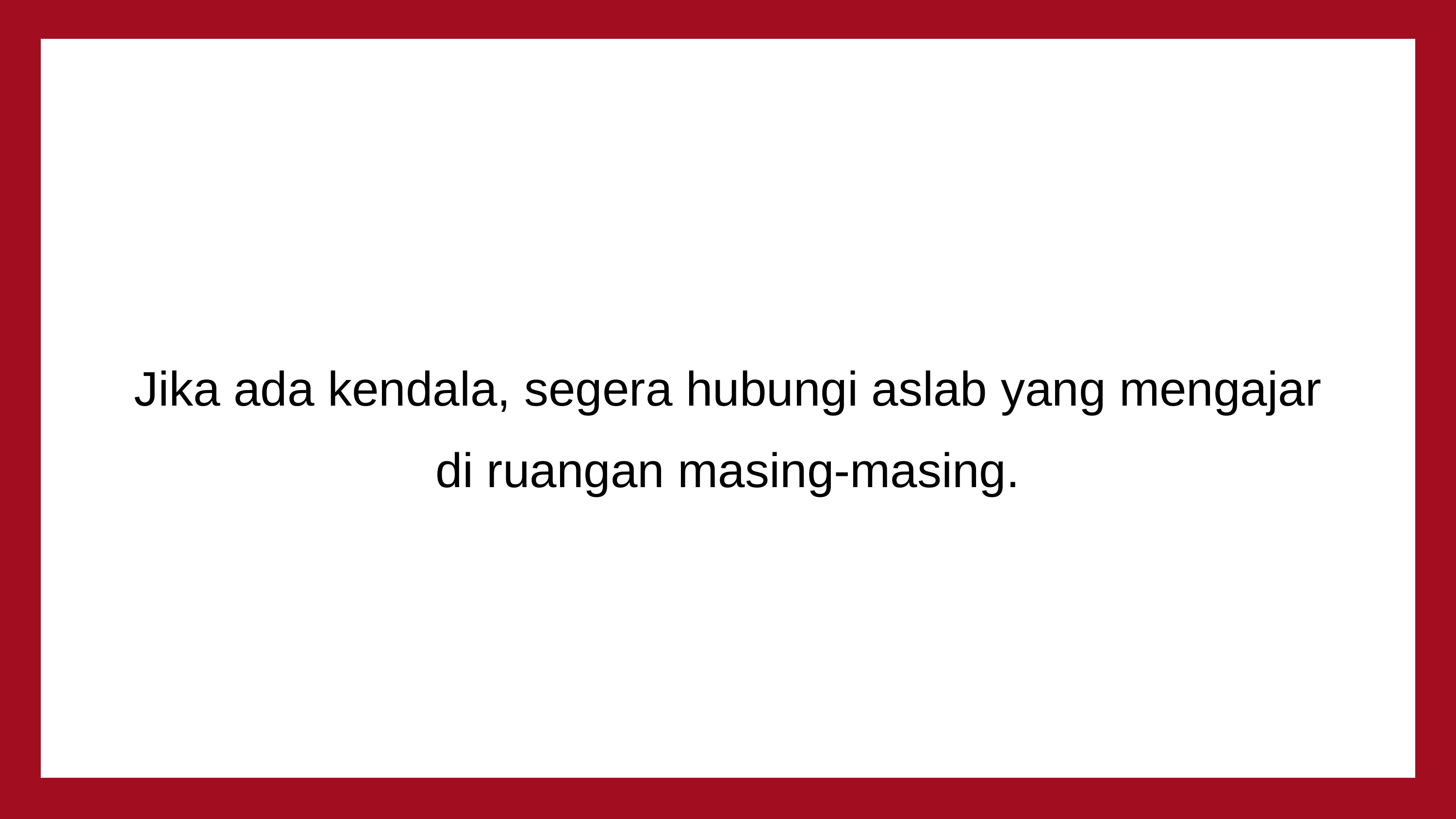

Jika ada kendala, segera hubungi aslab yang mengajar di ruangan masing-masing.